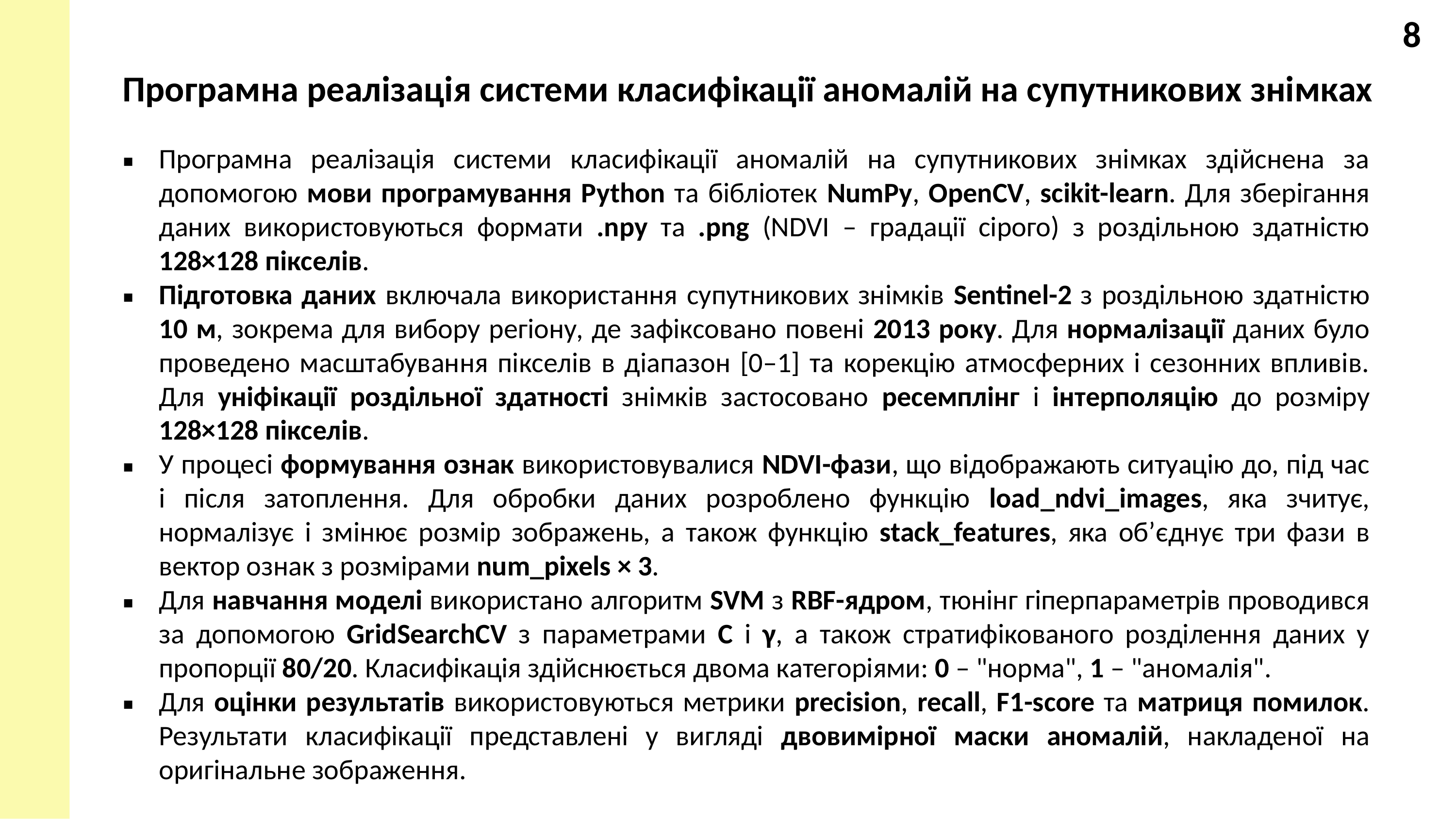

8
Програмна реалізація системи класифікації аномалій на супутникових знімках
Програмна реалізація системи класифікації аномалій на супутникових знімках здійснена за допомогою мови програмування Python та бібліотек NumPy, OpenCV, scikit-learn. Для зберігання даних використовуються формати .npy та .png (NDVI – градації сірого) з роздільною здатністю 128×128 пікселів.
Підготовка даних включала використання супутникових знімків Sentinel-2 з роздільною здатністю 10 м, зокрема для вибору регіону, де зафіксовано повені 2013 року. Для нормалізації даних було проведено масштабування пікселів в діапазон [0–1] та корекцію атмосферних і сезонних впливів. Для уніфікації роздільної здатності знімків застосовано ресемплінг і інтерполяцію до розміру 128×128 пікселів.
У процесі формування ознак використовувалися NDVI-фази, що відображають ситуацію до, під час і після затоплення. Для обробки даних розроблено функцію load_ndvi_images, яка зчитує, нормалізує і змінює розмір зображень, а також функцію stack_features, яка об’єднує три фази в вектор ознак з розмірами num_pixels × 3.
Для навчання моделі використано алгоритм SVM з RBF-ядром, тюнінг гіперпараметрів проводився за допомогою GridSearchCV з параметрами C і γ, а також стратифікованого розділення даних у пропорції 80/20. Класифікація здійснюється двома категоріями: 0 – "норма", 1 – "аномалія".
Для оцінки результатів використовуються метрики precision, recall, F1-score та матриця помилок. Результати класифікації представлені у вигляді двовимірної маски аномалій, накладеної на оригінальне зображення.